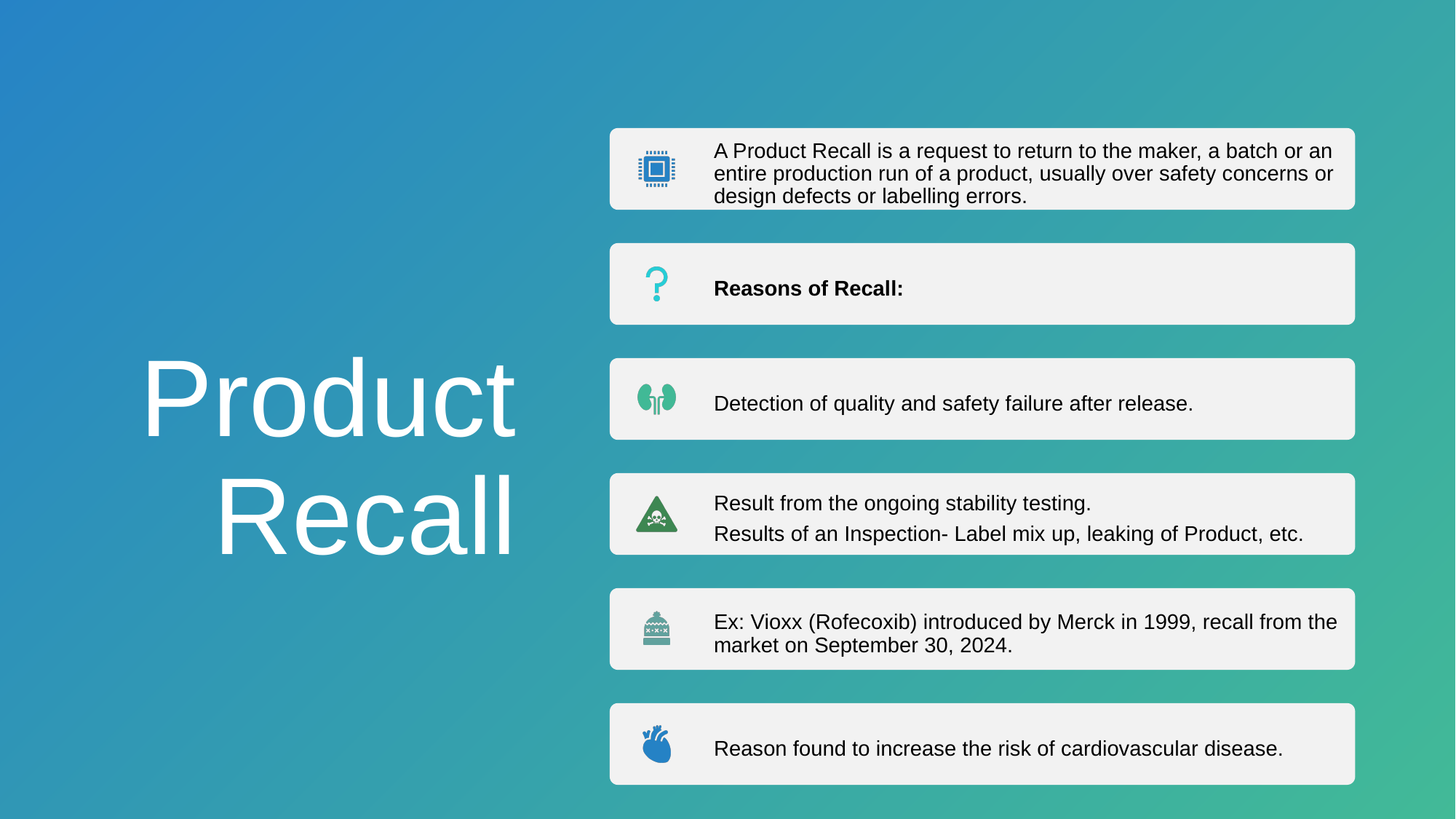

# Product Recall
A Product Recall is a request to return to the maker, a batch or an entire production run of a product, usually over safety concerns or design defects or labelling errors.
Reasons of Recall:
Detection of quality and safety failure after release.
Result from the ongoing stability testing.
Results of an Inspection- Label mix up, leaking of Product, etc.
Ex: Vioxx (Rofecoxib) introduced by Merck in 1999, recall from the market on September 30, 2024.
Reason found to increase the risk of cardiovascular disease.